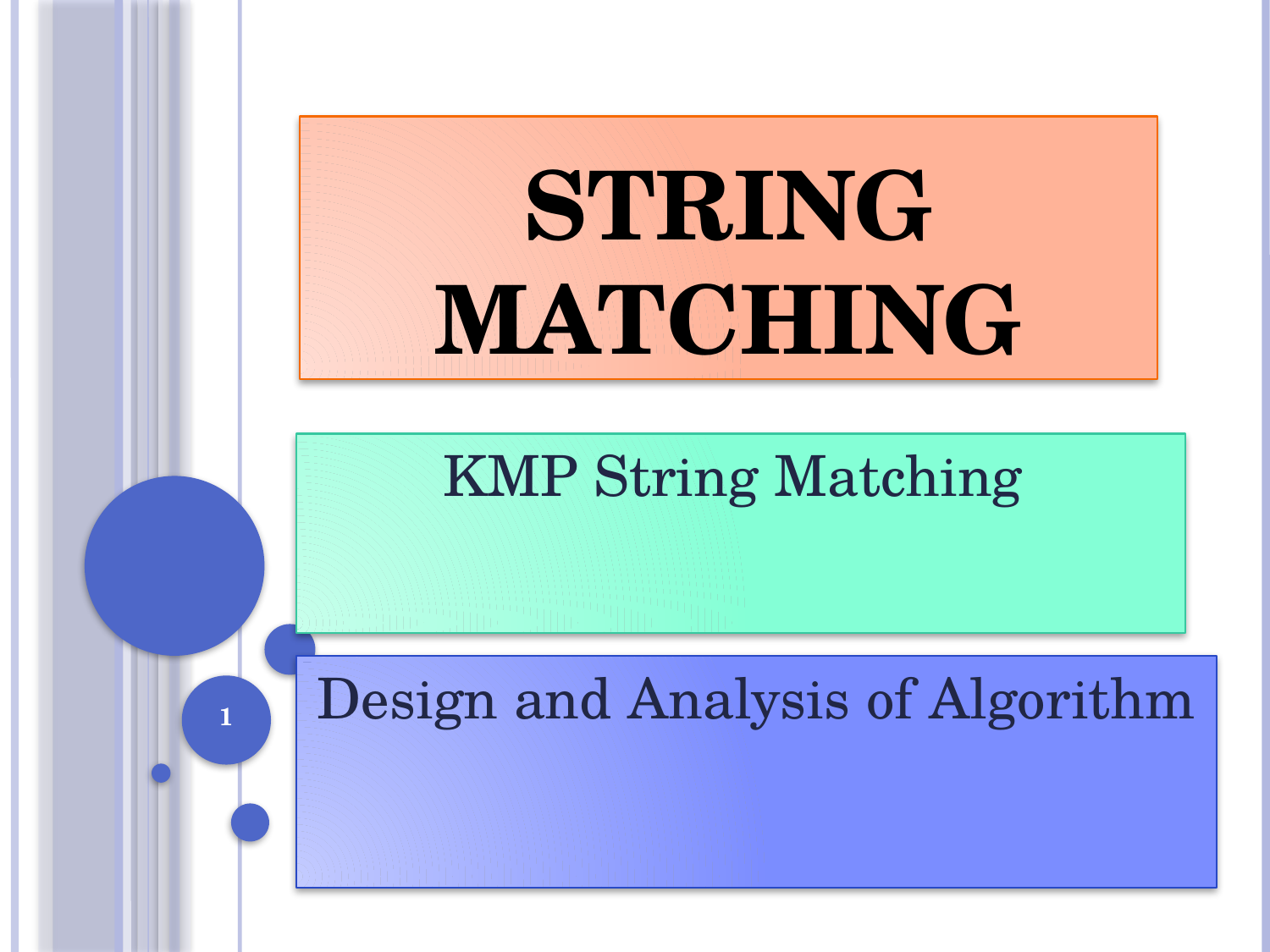

# String Matching
KMP String Matching
Design and Analysis of Algorithm
1